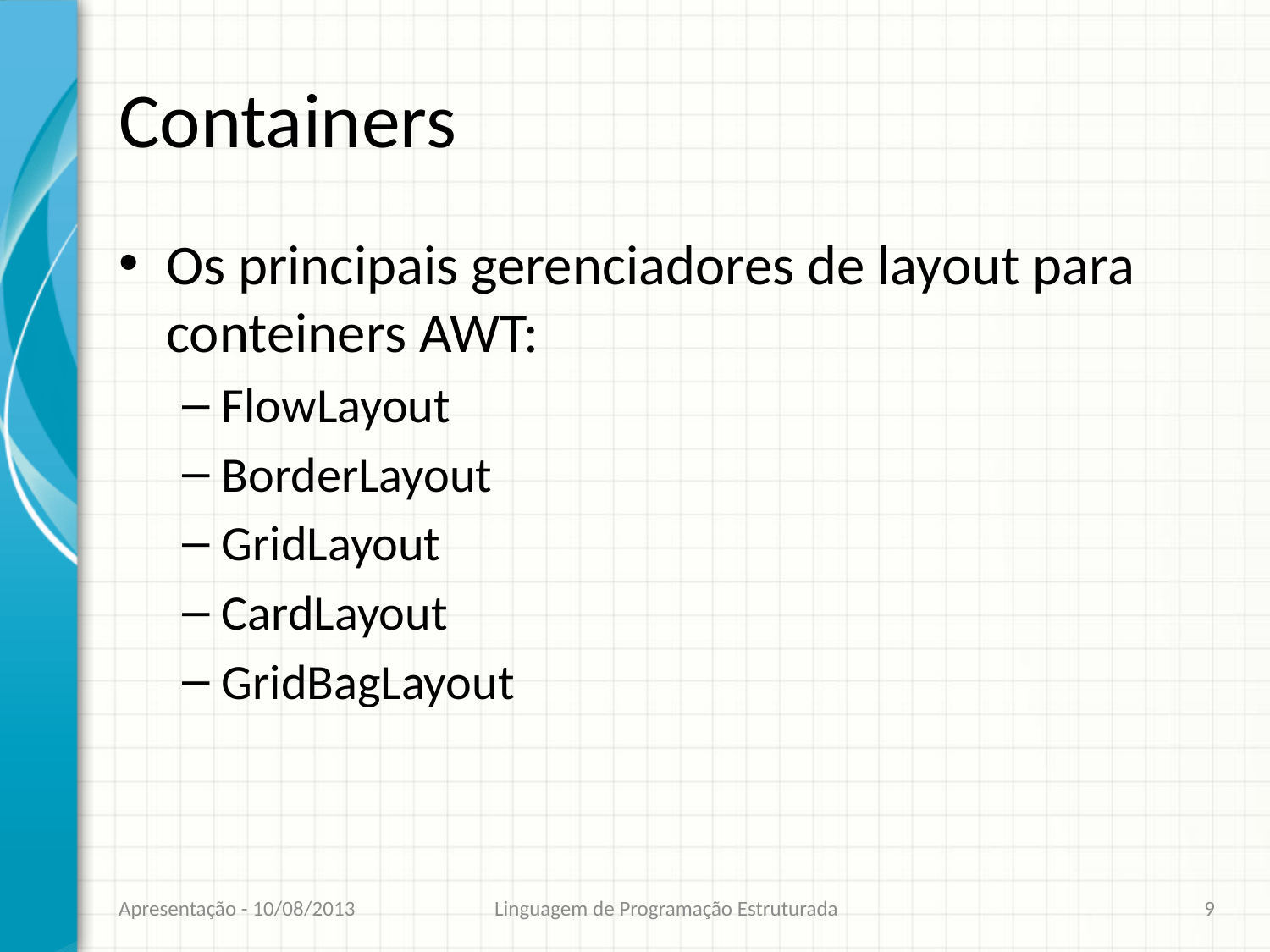

# Containers
Os principais gerenciadores de layout para conteiners AWT:
FlowLayout
BorderLayout
GridLayout
CardLayout
GridBagLayout
Apresentação - 10/08/2013
Linguagem de Programação Estruturada
9